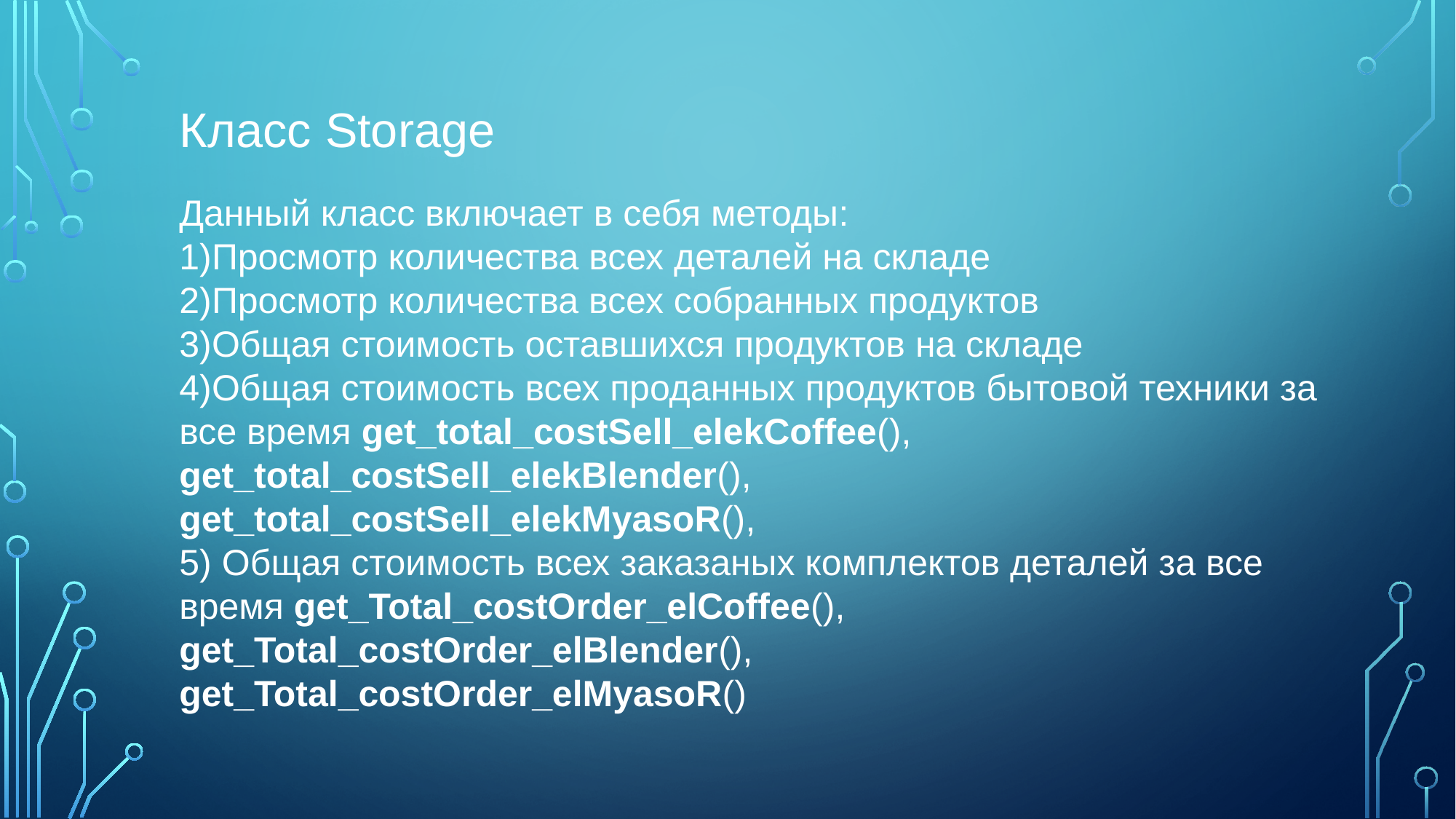

Класс Storage

Данный класс включает в себя методы:
1)Просмотр количества всех деталей на складе
2)Просмотр количества всех собранных продуктов
3)Общая стоимость оставшихся продуктов на складе
4)Общая стоимость всех проданных продуктов бытовой техники за все время get_total_costSell_elekCoffee(), get_total_costSell_elekBlender(), get_total_costSell_elekMyasoR(),
5) Общая стоимость всех заказаных комплектов деталей за все время get_Total_costOrder_elCoffee(), get_Total_costOrder_elBlender(), get_Total_costOrder_elMyasoR()